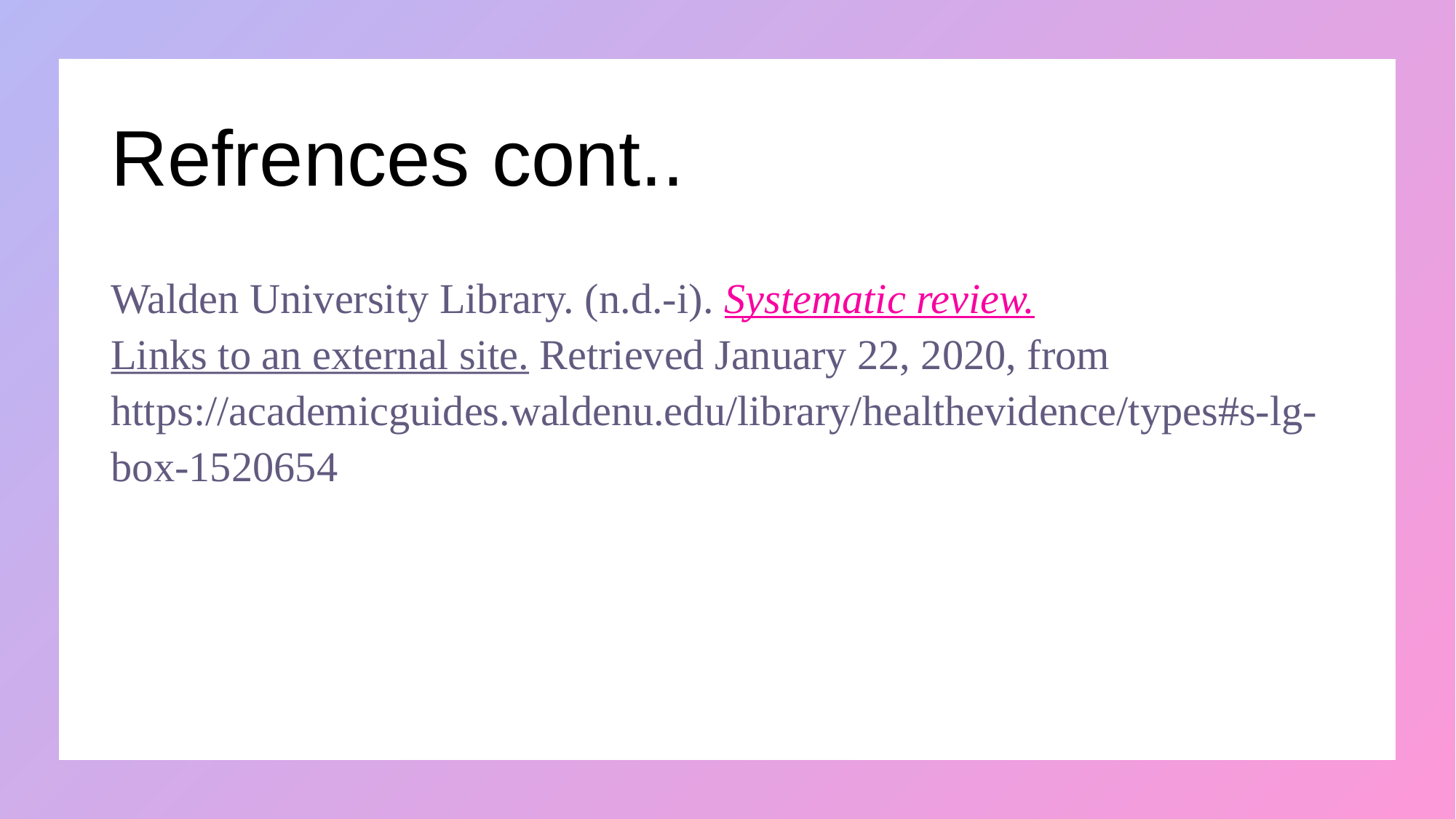

# Refrences cont..
Walden University Library. (n.d.-i). Systematic review.Links to an external site. Retrieved January 22, 2020, from https://academicguides.waldenu.edu/library/healthevidence/types#s-lg-box-1520654